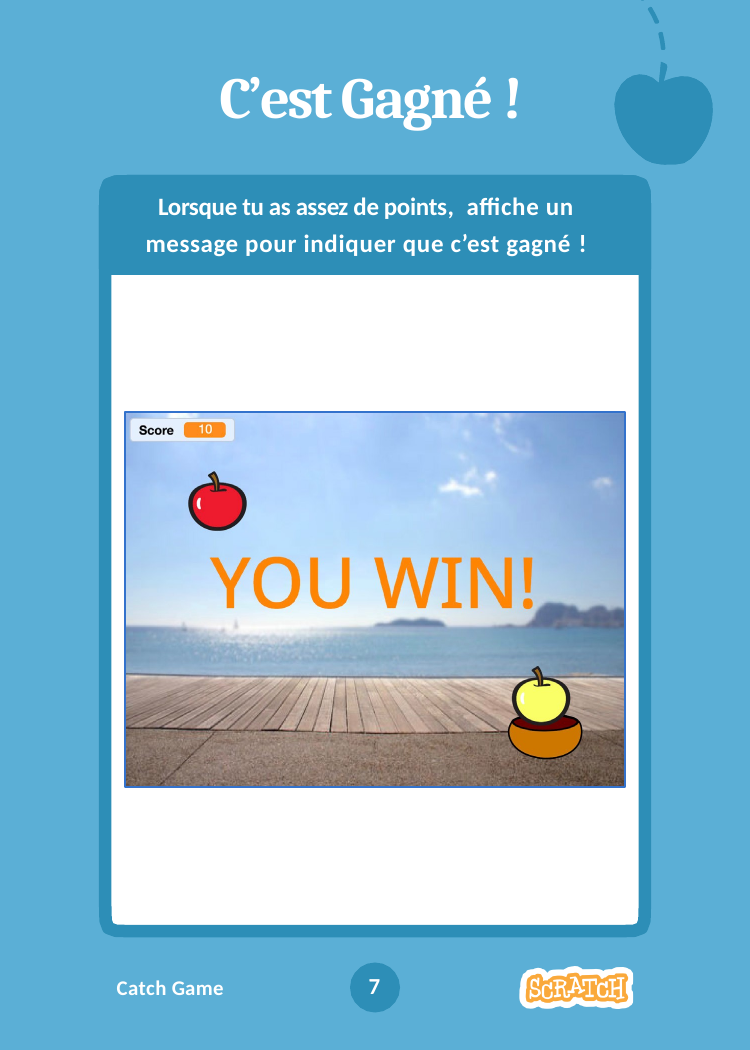

# C’est Gagné !

Lorsque tu as assez de points,  affiche un message pour indiquer que c’est gagné !

7
Catch Game